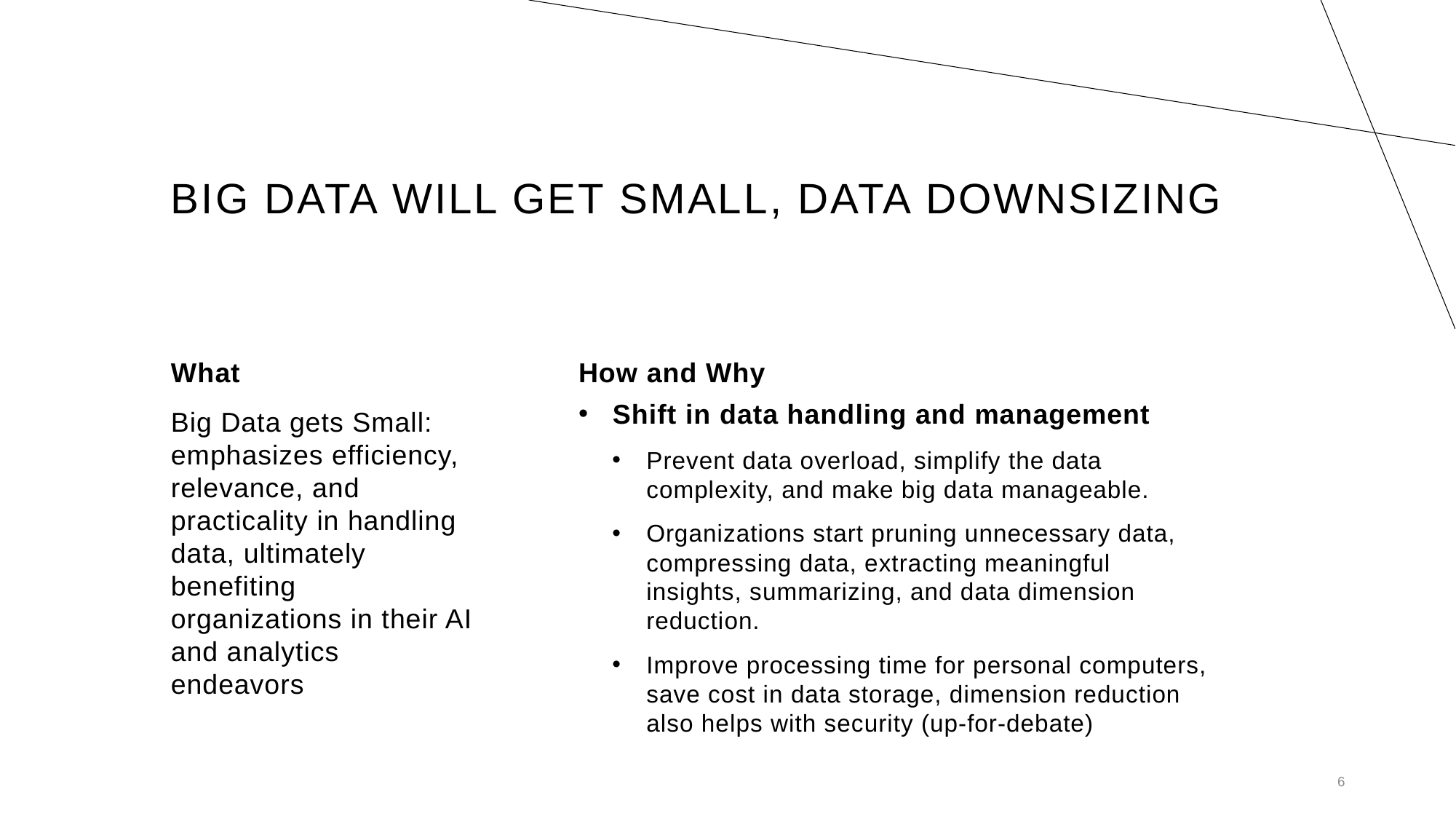

# Big data will get small, data downsizing
What
How and Why
Shift in data handling and management
Prevent data overload, simplify the data complexity, and make big data manageable.
Organizations start pruning unnecessary data, compressing data, extracting meaningful insights, summarizing, and data dimension reduction.
Improve processing time for personal computers, save cost in data storage, dimension reduction also helps with security (up-for-debate)

Big Data gets Small: emphasizes efficiency, relevance, and practicality in handling data, ultimately benefiting organizations in their AI and analytics endeavors
6